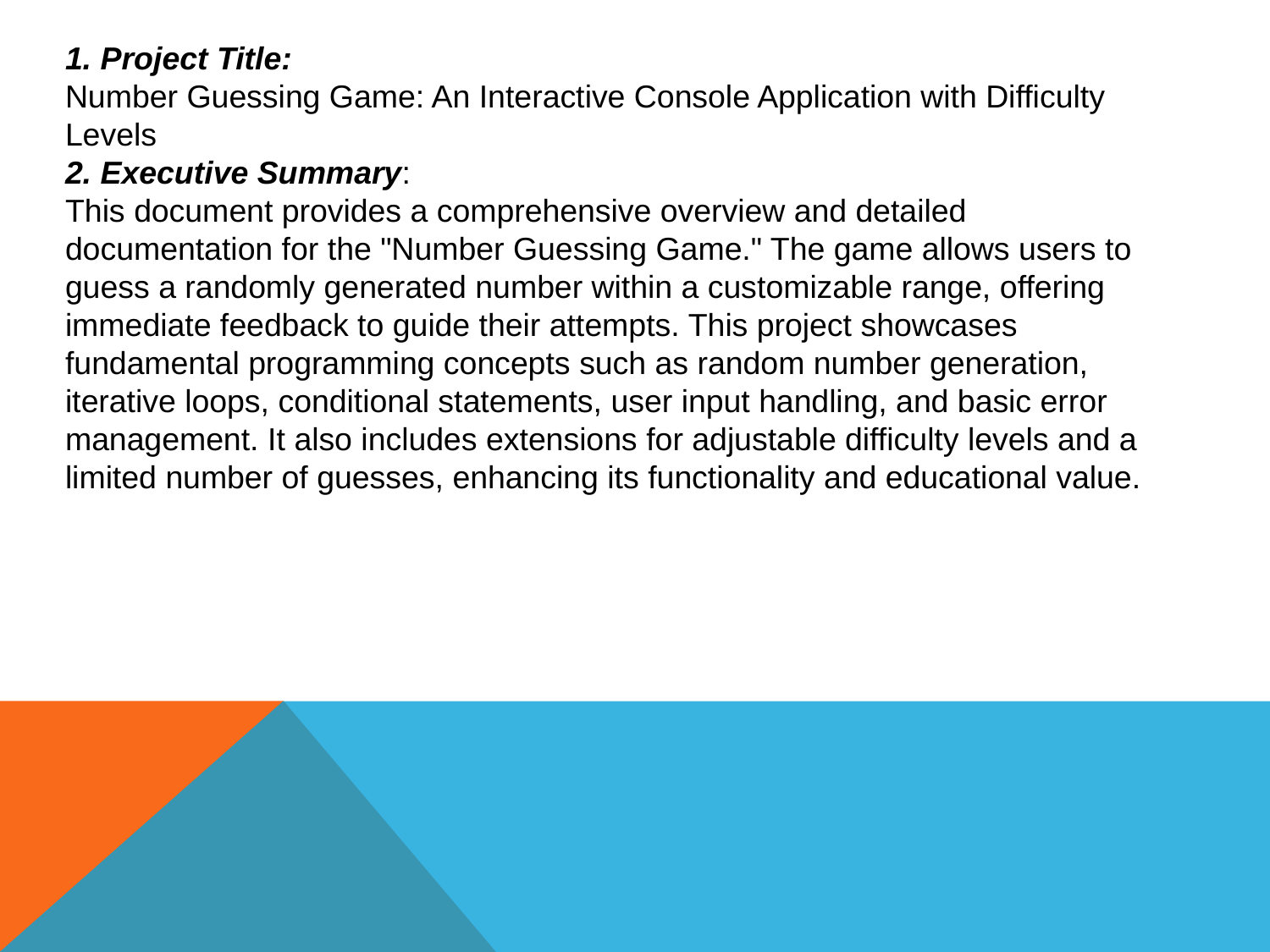

1. Project Title:
Number Guessing Game: An Interactive Console Application with Difficulty Levels
2. Executive Summary:
This document provides a comprehensive overview and detailed documentation for the "Number Guessing Game." The game allows users to guess a randomly generated number within a customizable range, offering immediate feedback to guide their attempts. This project showcases fundamental programming concepts such as random number generation, iterative loops, conditional statements, user input handling, and basic error management. It also includes extensions for adjustable difficulty levels and a limited number of guesses, enhancing its functionality and educational value.